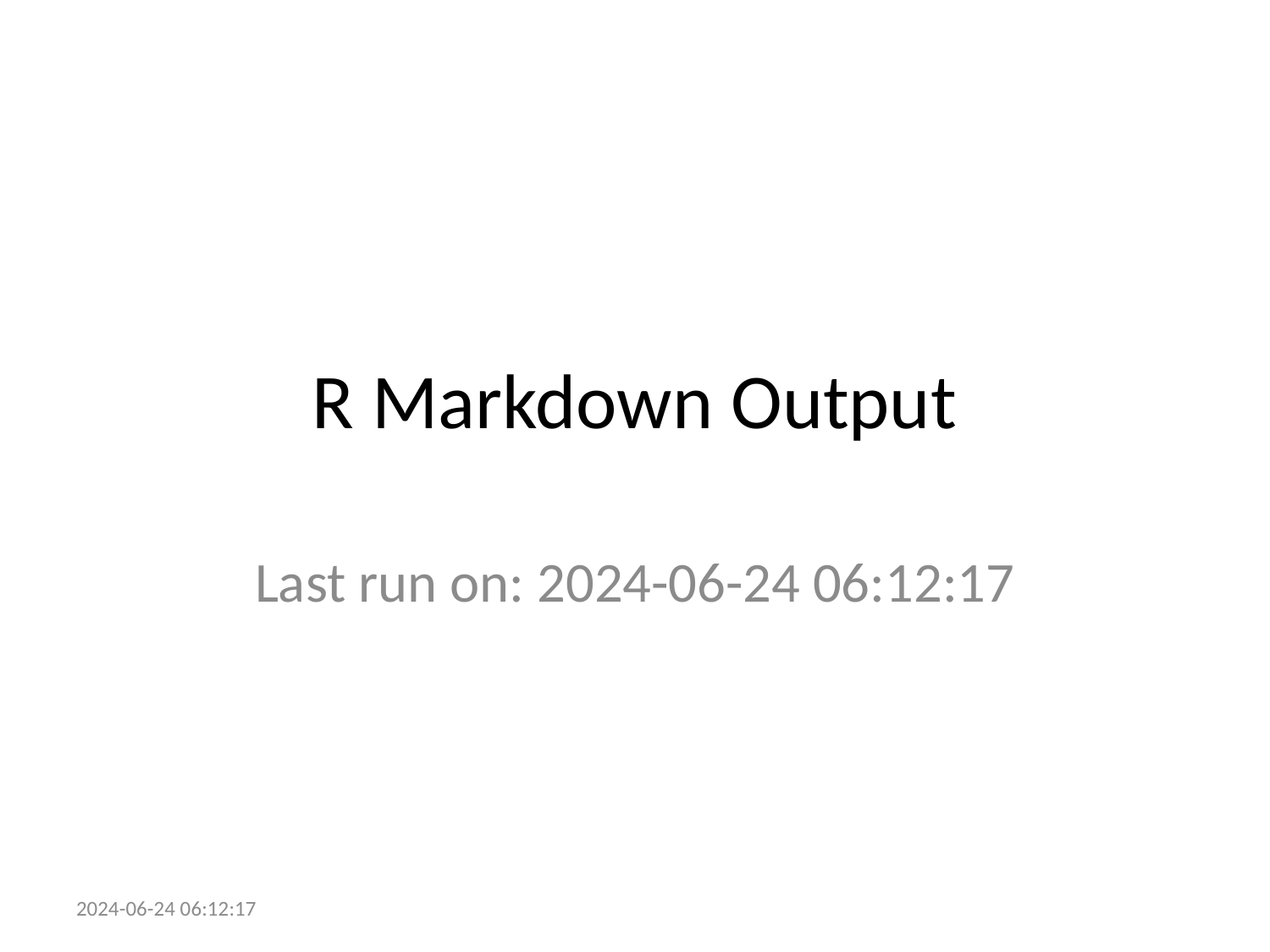

# R Markdown Output
Last run on: 2024-06-24 06:12:17
2024-06-24 06:12:17